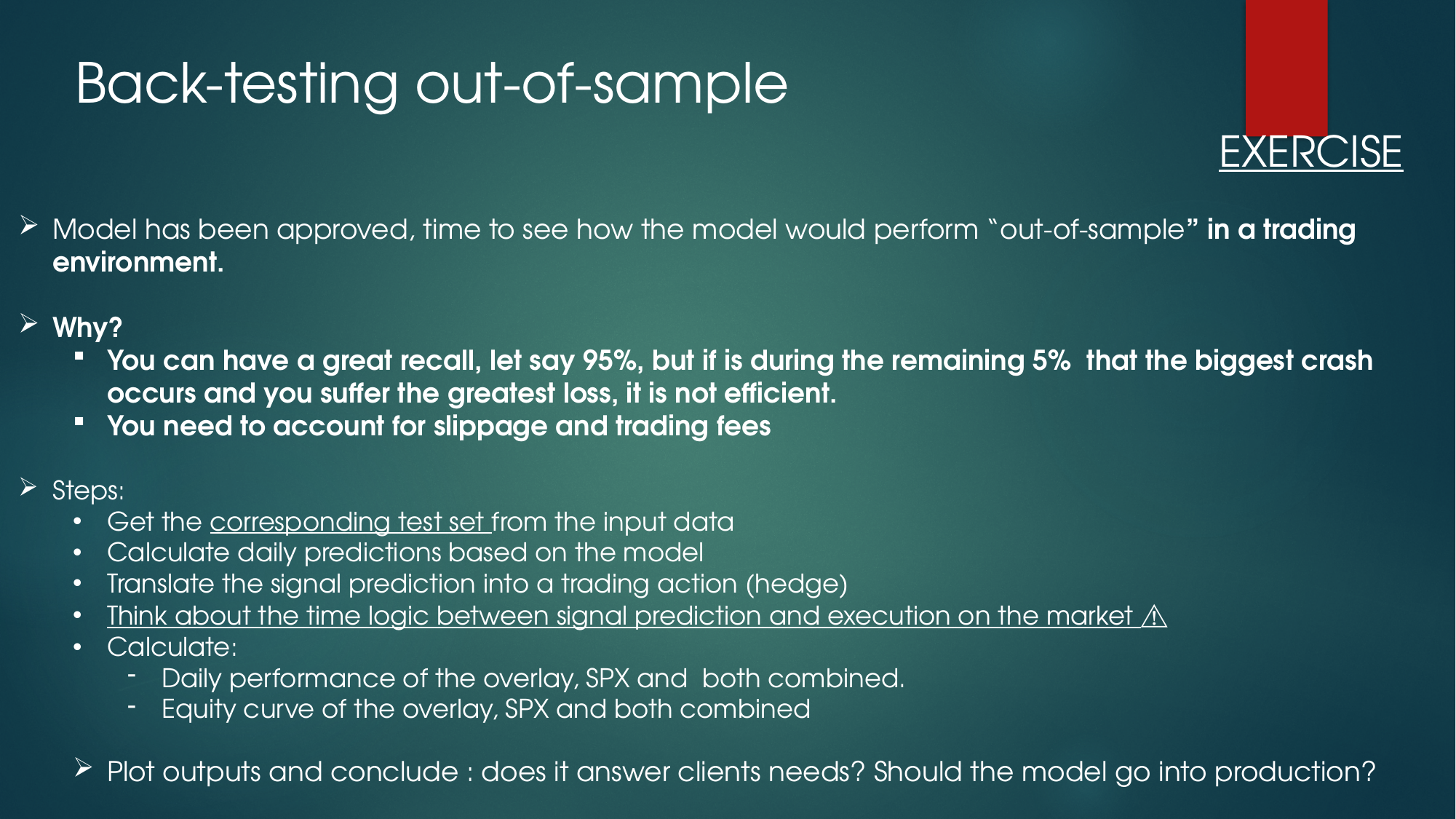

Back-testing out-of-sample

											EXERCISE

Model has been approved, time to see how the model would perform “out-of-sample” in a trading environment.

Why?
You can have a great recall, let say 95%, but if is during the remaining 5%  that the biggest crash occurs and you suffer the greatest loss, it is not efficient.
You need to account for slippage and trading fees

Steps:
Get the corresponding test set from the input data
Calculate daily predictions based on the model
Translate the signal prediction into a trading action (hedge)
Think about the time logic between signal prediction and execution on the market ⚠️
Calculate:
Daily performance of the overlay, SPX and  both combined.
Equity curve of the overlay, SPX and both combined

Plot outputs and conclude : does it answer clients needs? Should the model go into production?